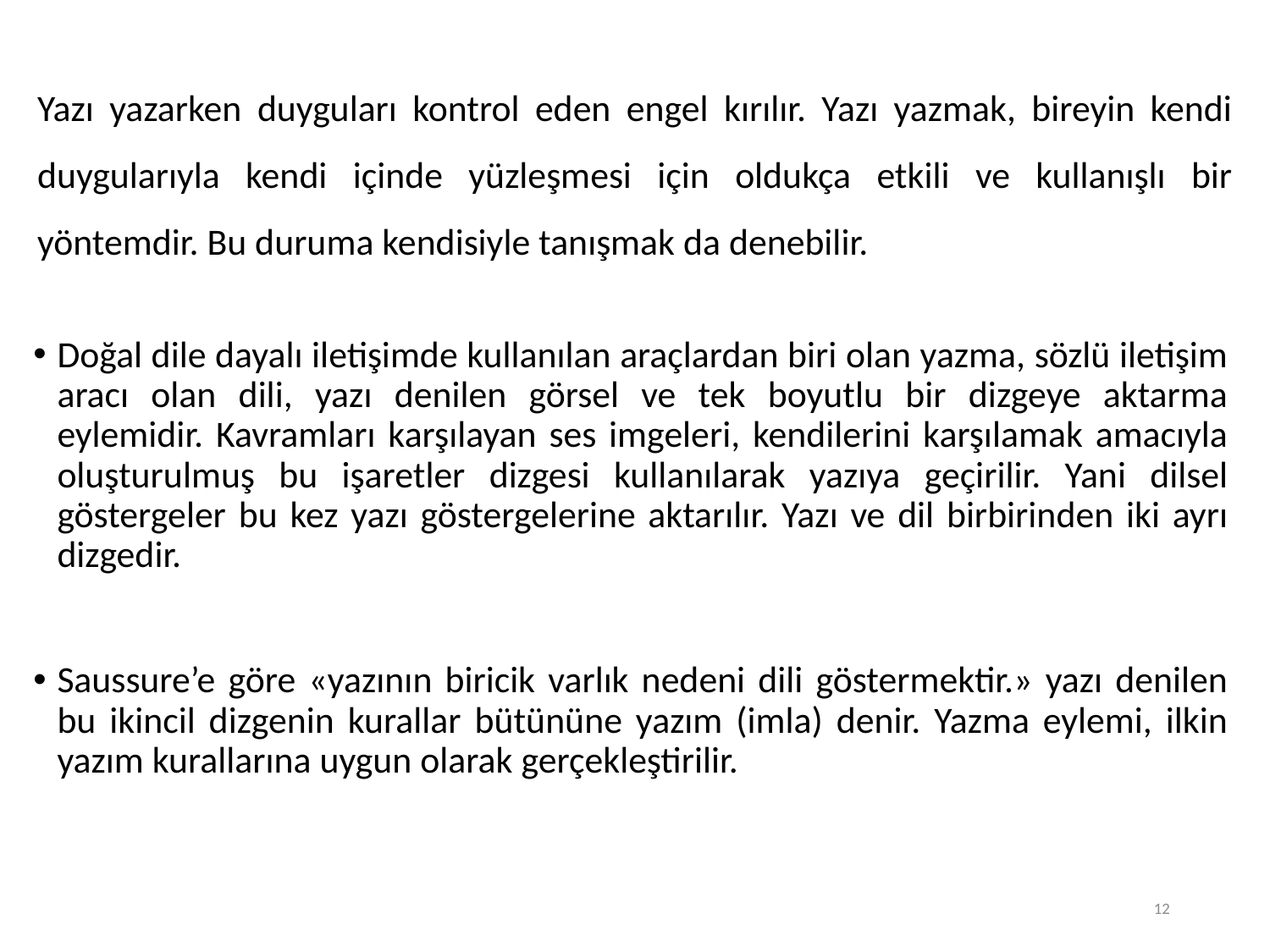

Yazı yazarken duyguları kontrol eden engel kırılır. Yazı yazmak, bireyin kendi duygularıyla kendi içinde yüzleşmesi için oldukça etkili ve kullanışlı bir yöntemdir. Bu duruma kendisiyle tanışmak da denebilir.
Doğal dile dayalı iletişimde kullanılan araçlardan biri olan yazma, sözlü iletişim aracı olan dili, yazı denilen görsel ve tek boyutlu bir dizgeye aktarma eylemidir. Kavramları karşılayan ses imgeleri, kendilerini karşılamak amacıyla oluşturulmuş bu işaretler dizgesi kullanılarak yazıya geçirilir. Yani dilsel göstergeler bu kez yazı göstergelerine aktarılır. Yazı ve dil birbirinden iki ayrı dizgedir.
Saussure’e göre «yazının biricik varlık nedeni dili göstermektir.» yazı denilen bu ikincil dizgenin kurallar bütününe yazım (imla) denir. Yazma eylemi, ilkin yazım kurallarına uygun olarak gerçekleştirilir.

12